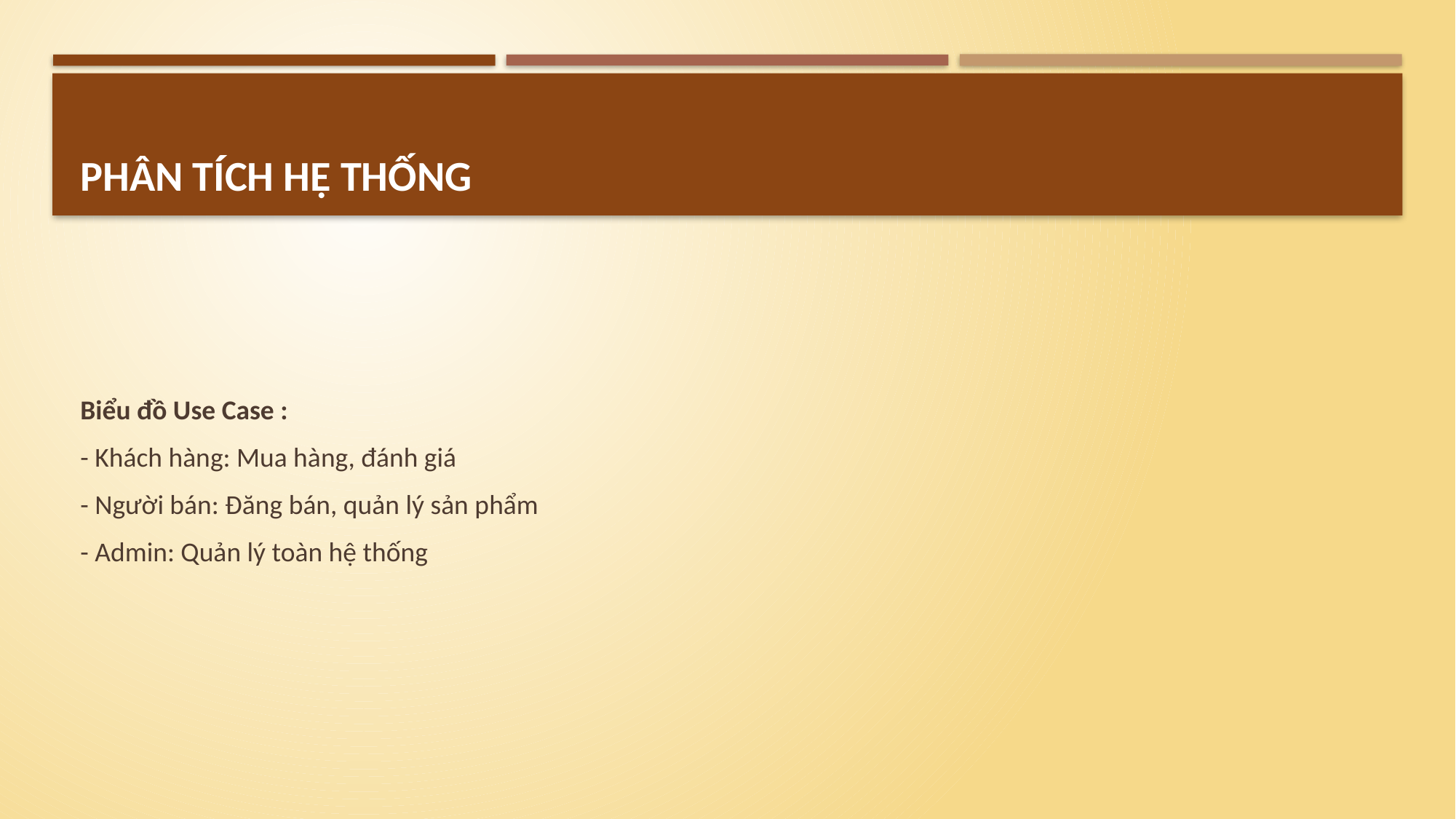

# PHÂN TÍCH HỆ THỐNG
Biểu đồ Use Case :
- Khách hàng: Mua hàng, đánh giá
- Người bán: Đăng bán, quản lý sản phẩm
- Admin: Quản lý toàn hệ thống